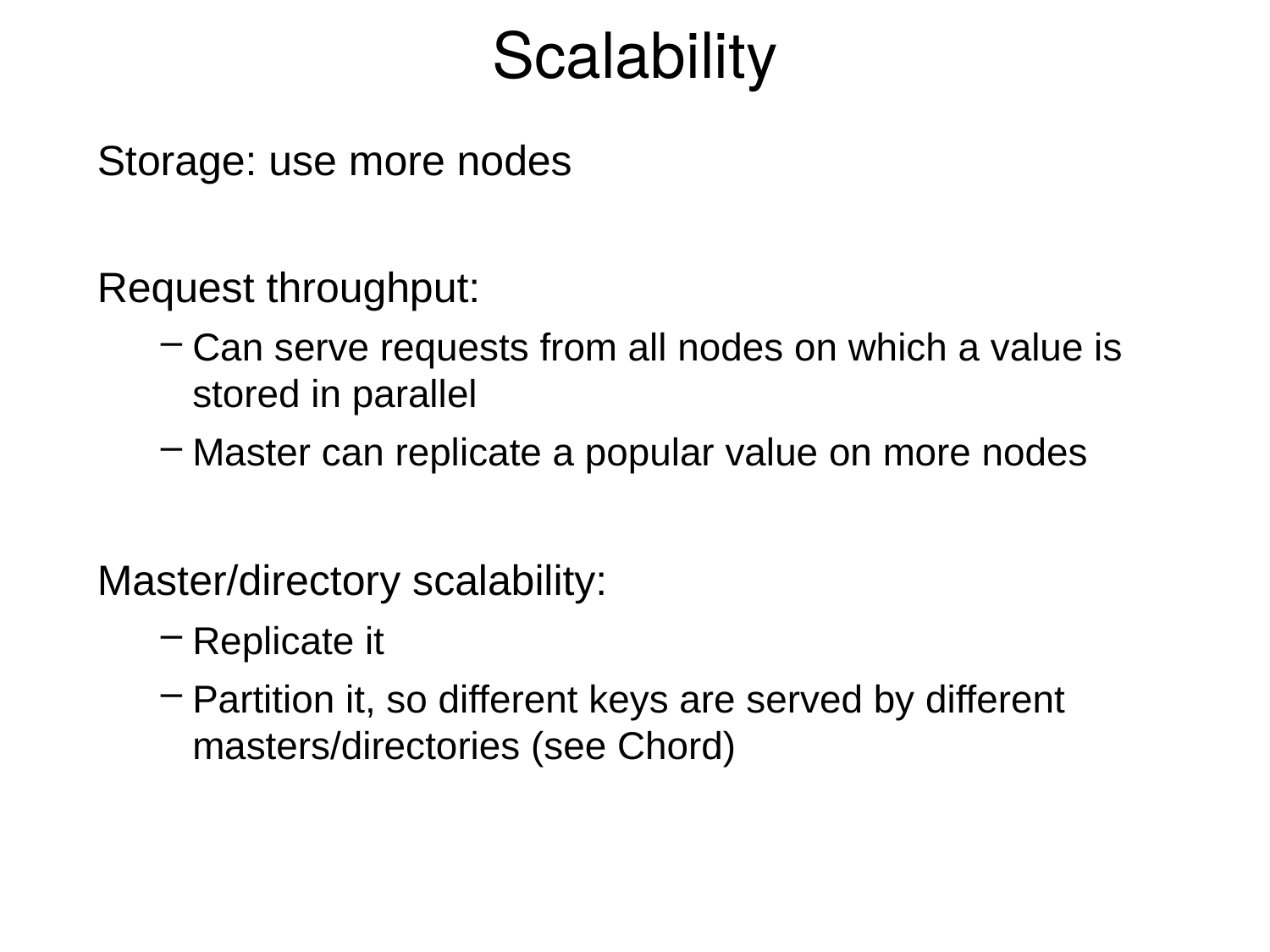

# Scalability
Storage: use more nodes

Request throughput:
Can serve requests from all nodes on which a value is stored in parallel
Master can replicate a popular value on more nodes

Master/directory scalability:
Replicate it
Partition it, so different keys are served by different masters/directories (see Chord)